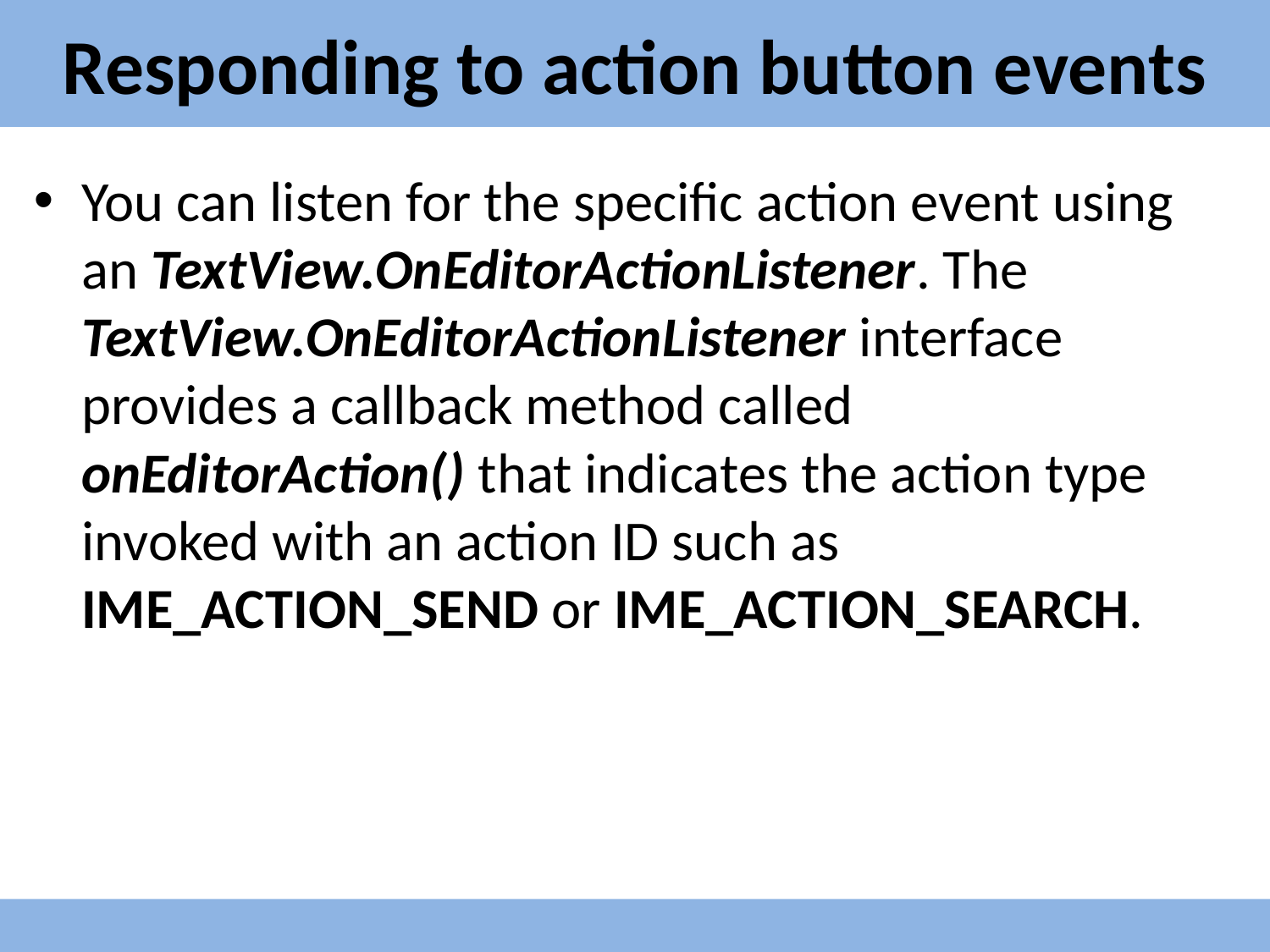

# Responding to action button events
You can listen for the specific action event using an TextView.OnEditorActionListener. The TextView.OnEditorActionListener interface provides a callback method called onEditorAction() that indicates the action type invoked with an action ID such as IME_ACTION_SEND or IME_ACTION_SEARCH.